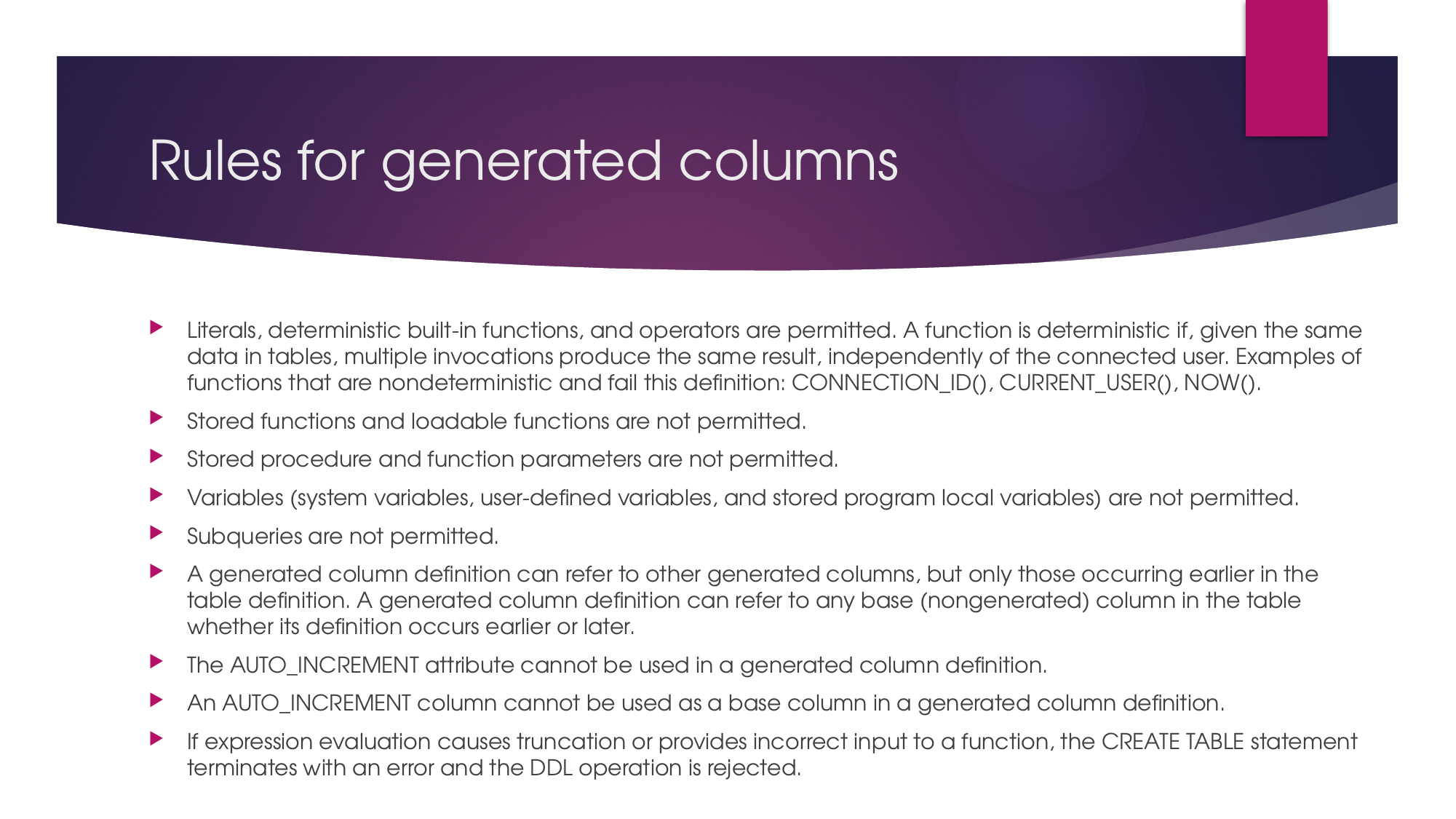

# Rules for generated columns
Literals, deterministic built-in functions, and operators are permitted. A function is deterministic if, given the same data in tables, multiple invocations produce the same result, independently of the connected user. Examples of functions that are nondeterministic and fail this definition: CONNECTION_ID(), CURRENT_USER(), NOW().
Stored functions and loadable functions are not permitted.
Stored procedure and function parameters are not permitted.
Variables (system variables, user-defined variables, and stored program local variables) are not permitted.
Subqueries are not permitted.
A generated column definition can refer to other generated columns, but only those occurring earlier in the table definition. A generated column definition can refer to any base (nongenerated) column in the table whether its definition occurs earlier or later.
The AUTO_INCREMENT attribute cannot be used in a generated column definition.
An AUTO_INCREMENT column cannot be used as a base column in a generated column definition.
If expression evaluation causes truncation or provides incorrect input to a function, the CREATE TABLE statement terminates with an error and the DDL operation is rejected.